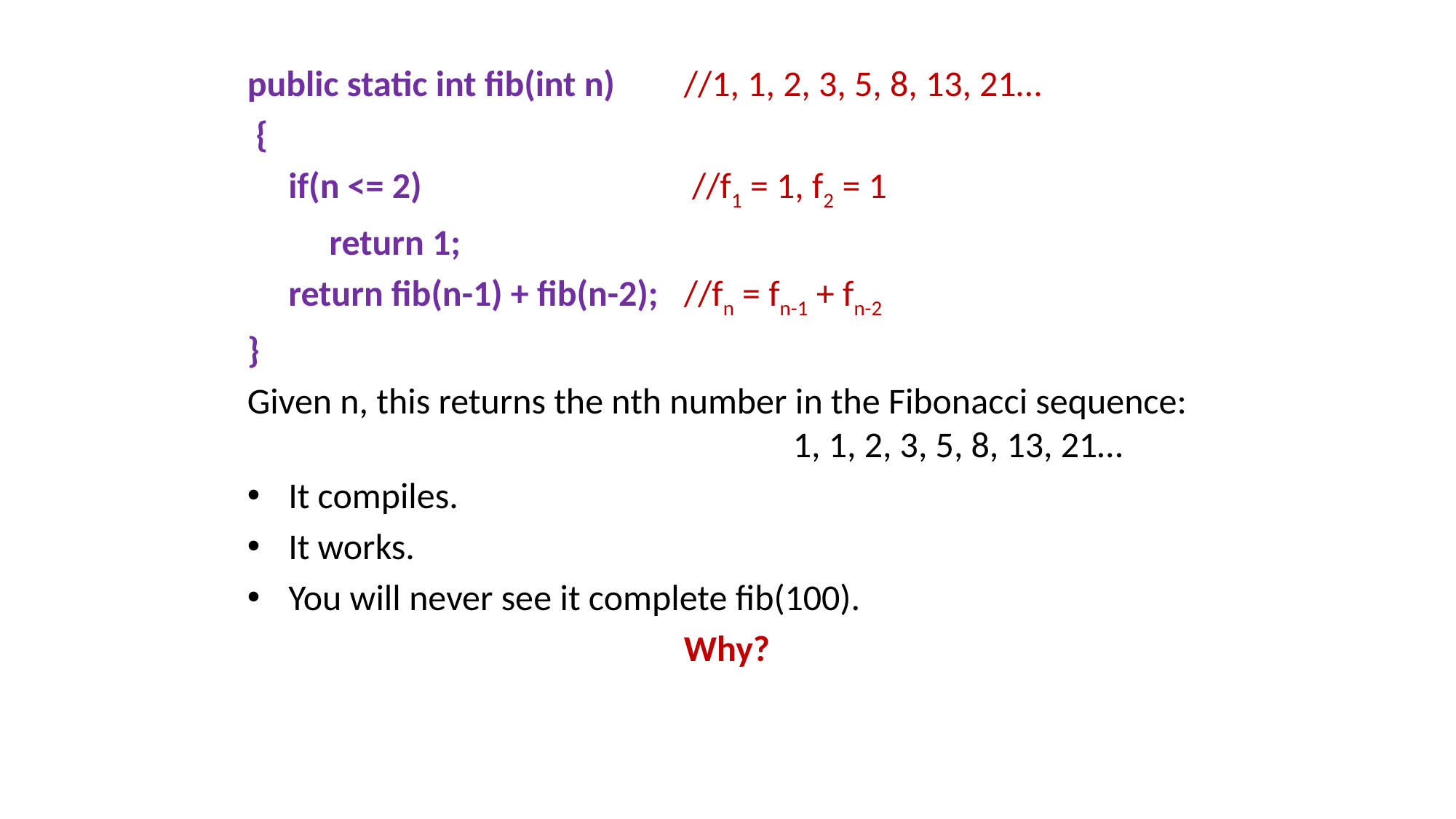

#
public static int fib(int n)	//1, 1, 2, 3, 5, 8, 13, 21…
 {
     if(n <= 2)			 //f1 = 1, f2 = 1
          return 1;
     return fib(n-1) + fib(n-2);	//fn = fn-1 + fn-2
}
Given n, this returns the nth number in the Fibonacci sequence: 					1, 1, 2, 3, 5, 8, 13, 21…
It compiles.
It works.
You will never see it complete fib(100).
				Why?